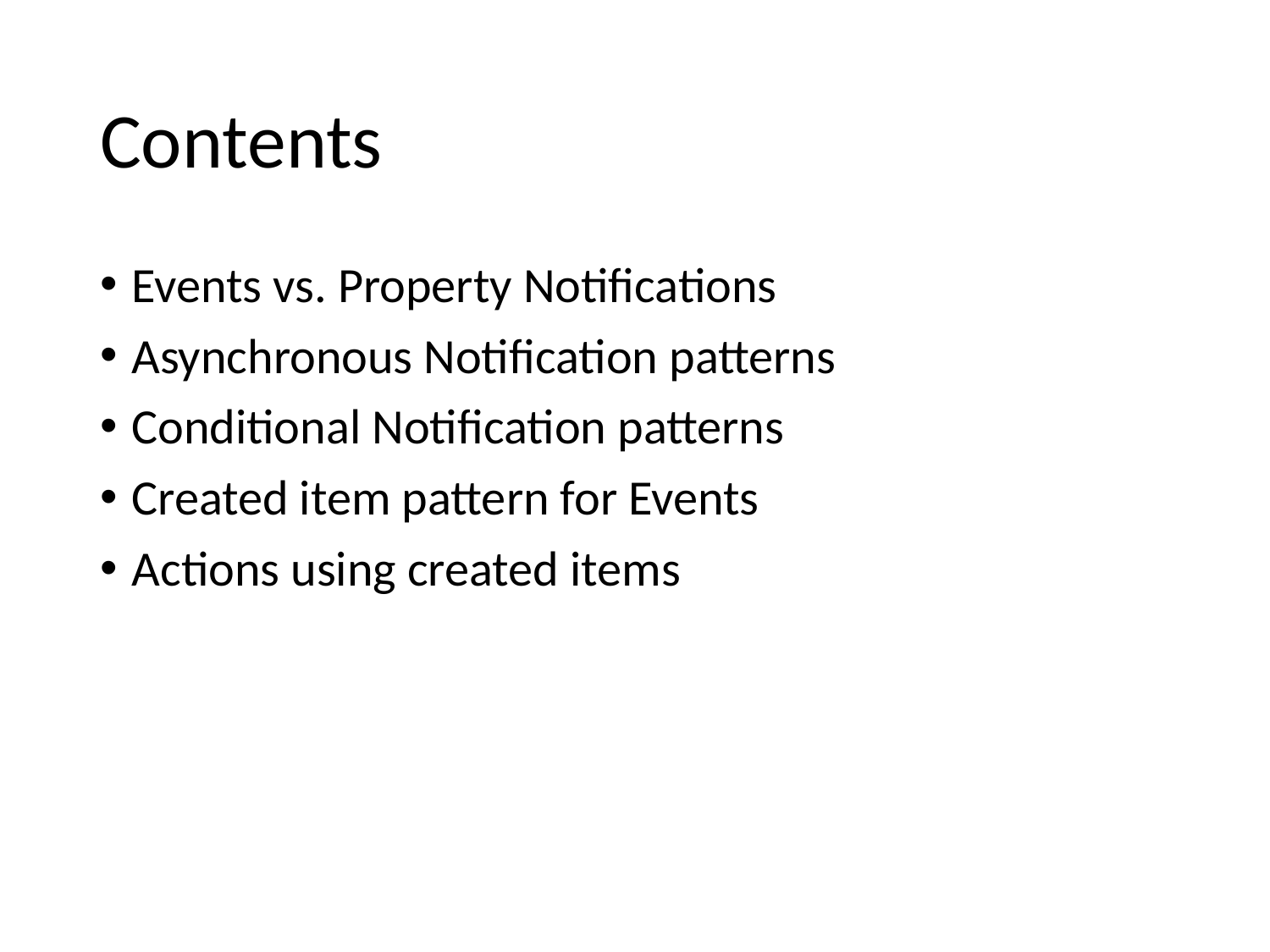

# Contents
Events vs. Property Notifications
Asynchronous Notification patterns
Conditional Notification patterns
Created item pattern for Events
Actions using created items